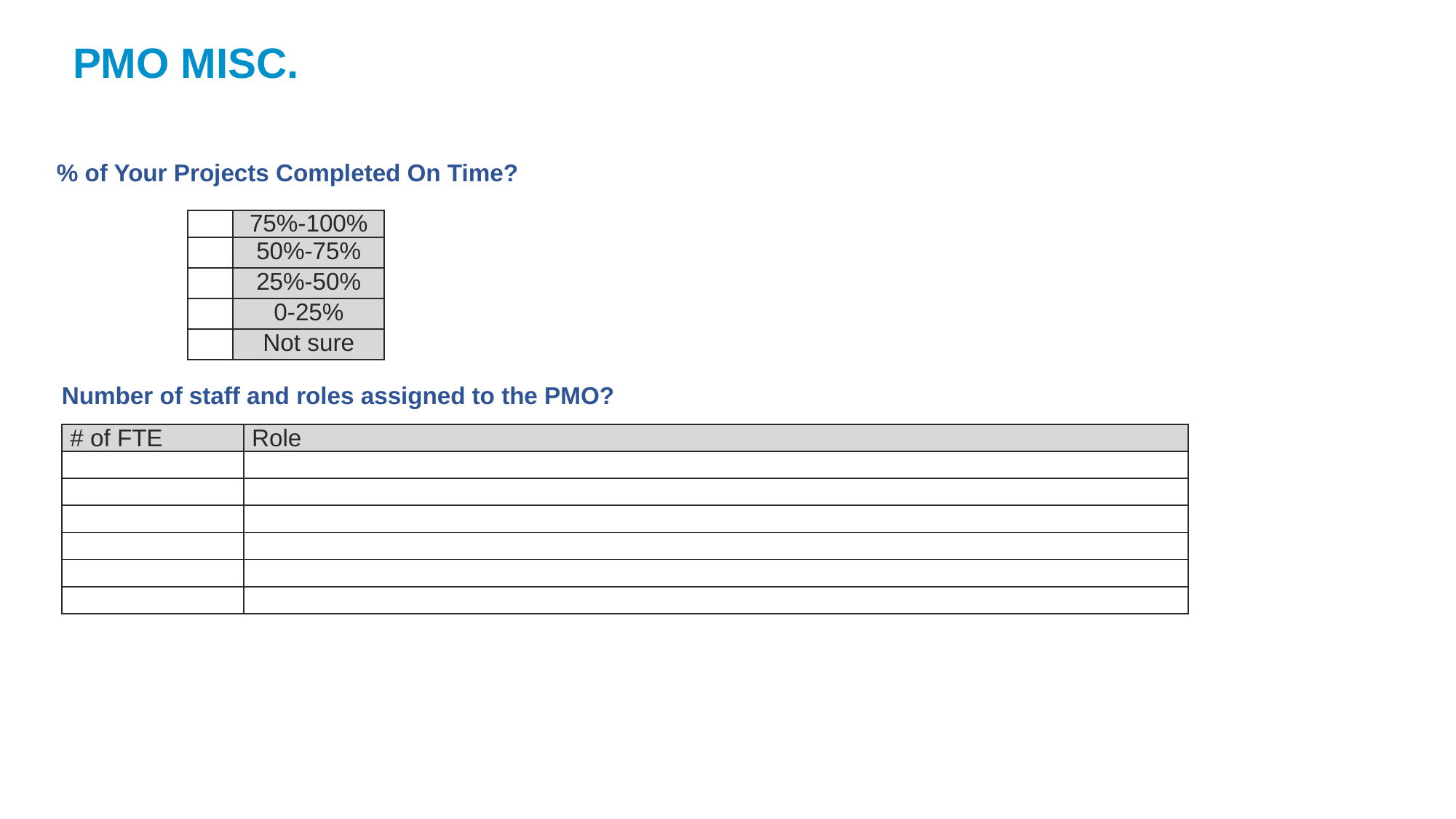

PMO MISC.
% of Your Projects Completed On Time?
|  | 75%-100% |
| --- | --- |
|  | 50%-75% |
|  | 25%-50% |
|  | 0-25% |
|  | Not sure |
Number of staff and roles assigned to the PMO?
| # of FTE | Role |
| --- | --- |
|  |  |
|  |  |
|  |  |
|  |  |
|  |  |
|  |  |